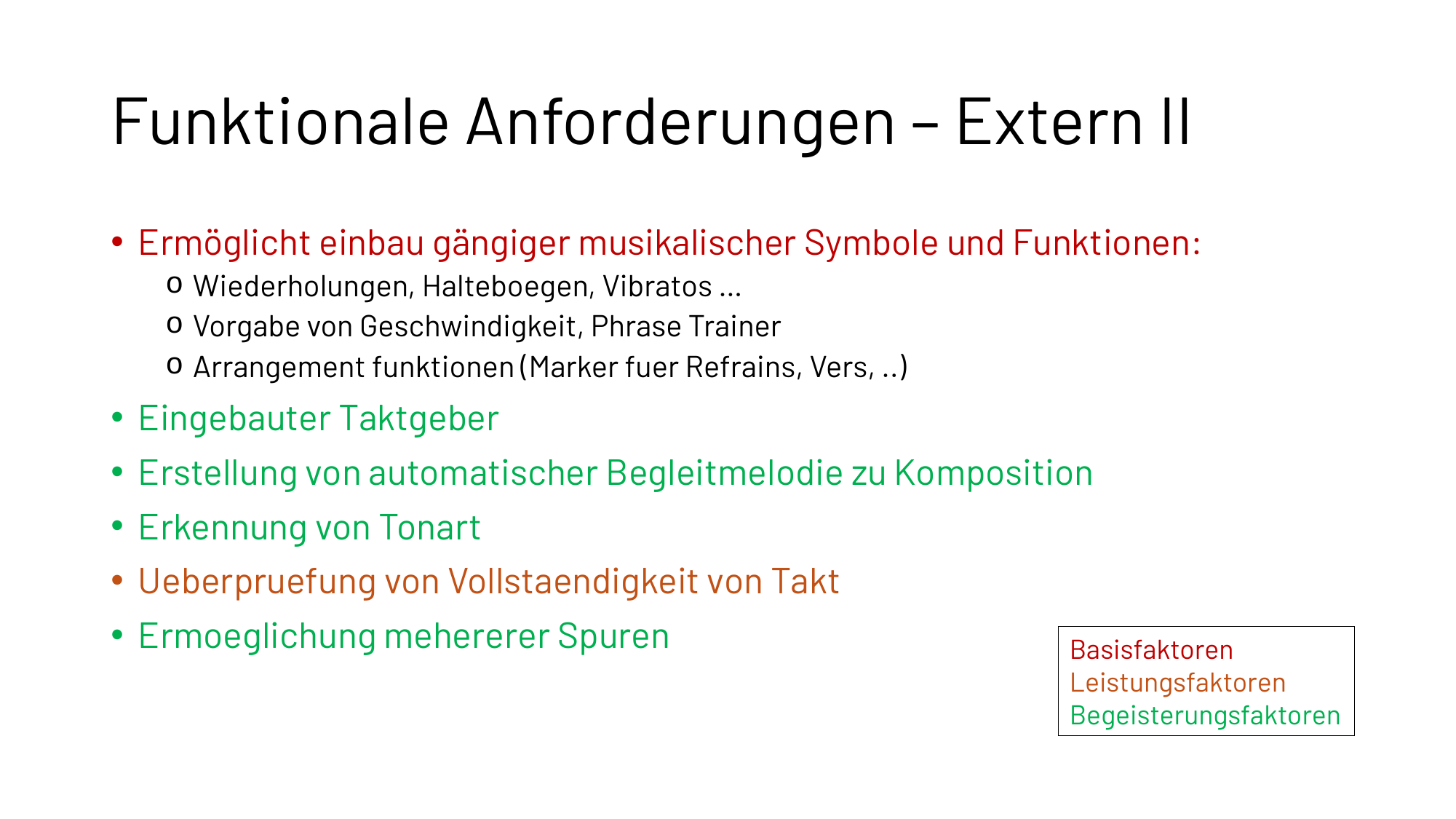

# Funktionale Anforderungen – Extern II
Ermöglicht einbau gängiger musikalischer Symbole und Funktionen:
Wiederholungen, Halteboegen, Vibratos …
Vorgabe von Geschwindigkeit, Phrase Trainer
Arrangement funktionen (Marker fuer Refrains, Vers, ..)
Eingebauter Taktgeber
Erstellung von automatischer Begleitmelodie zu Komposition
Erkennung von Tonart
Ueberpruefung von Vollstaendigkeit von Takt
Ermoeglichung mehererer Spuren

Basisfaktoren
Leistungsfaktoren
Begeisterungsfaktoren